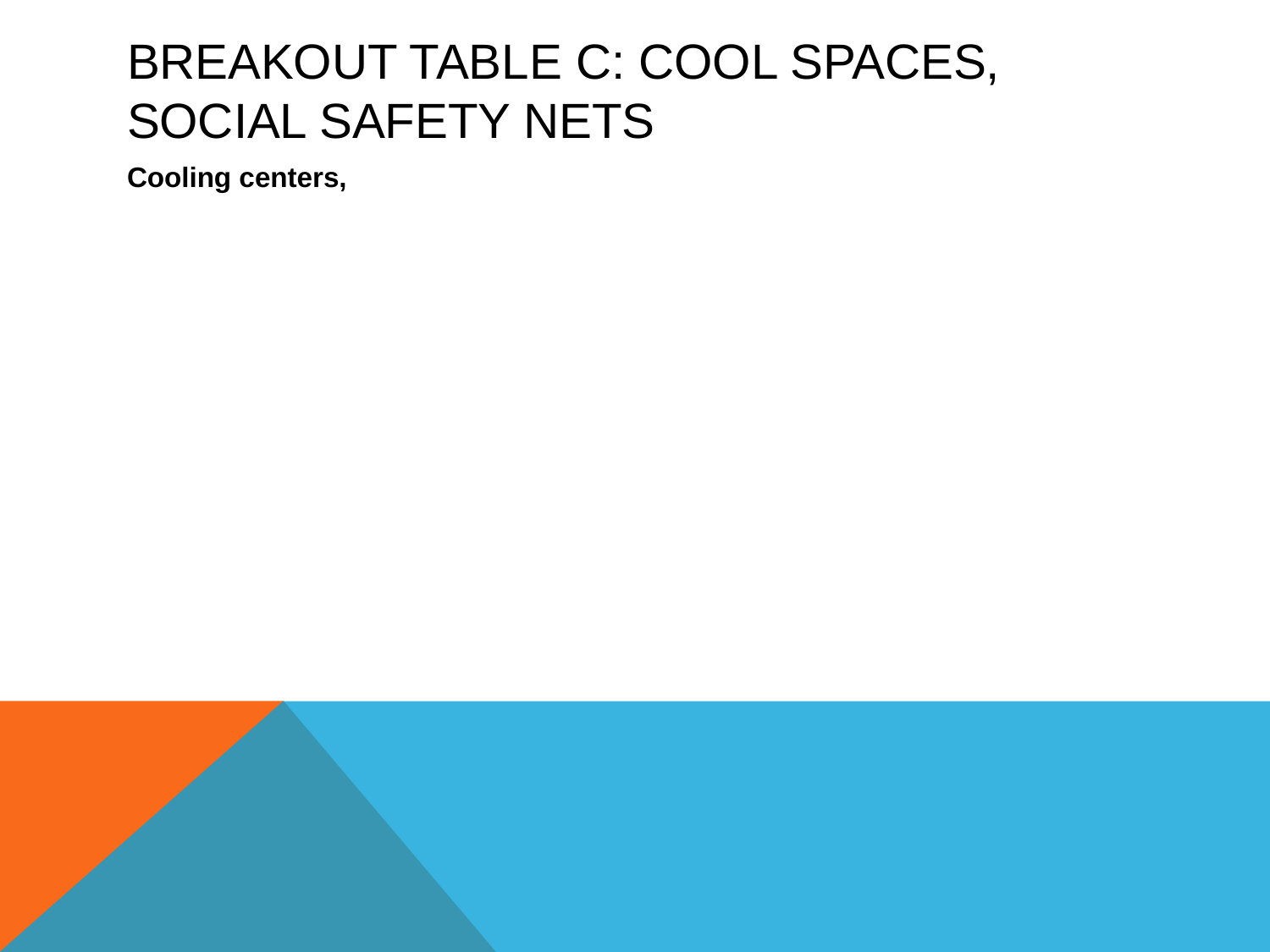

# Breakout Table C: Cool Spaces, Social Safety Nets
Cooling centers,